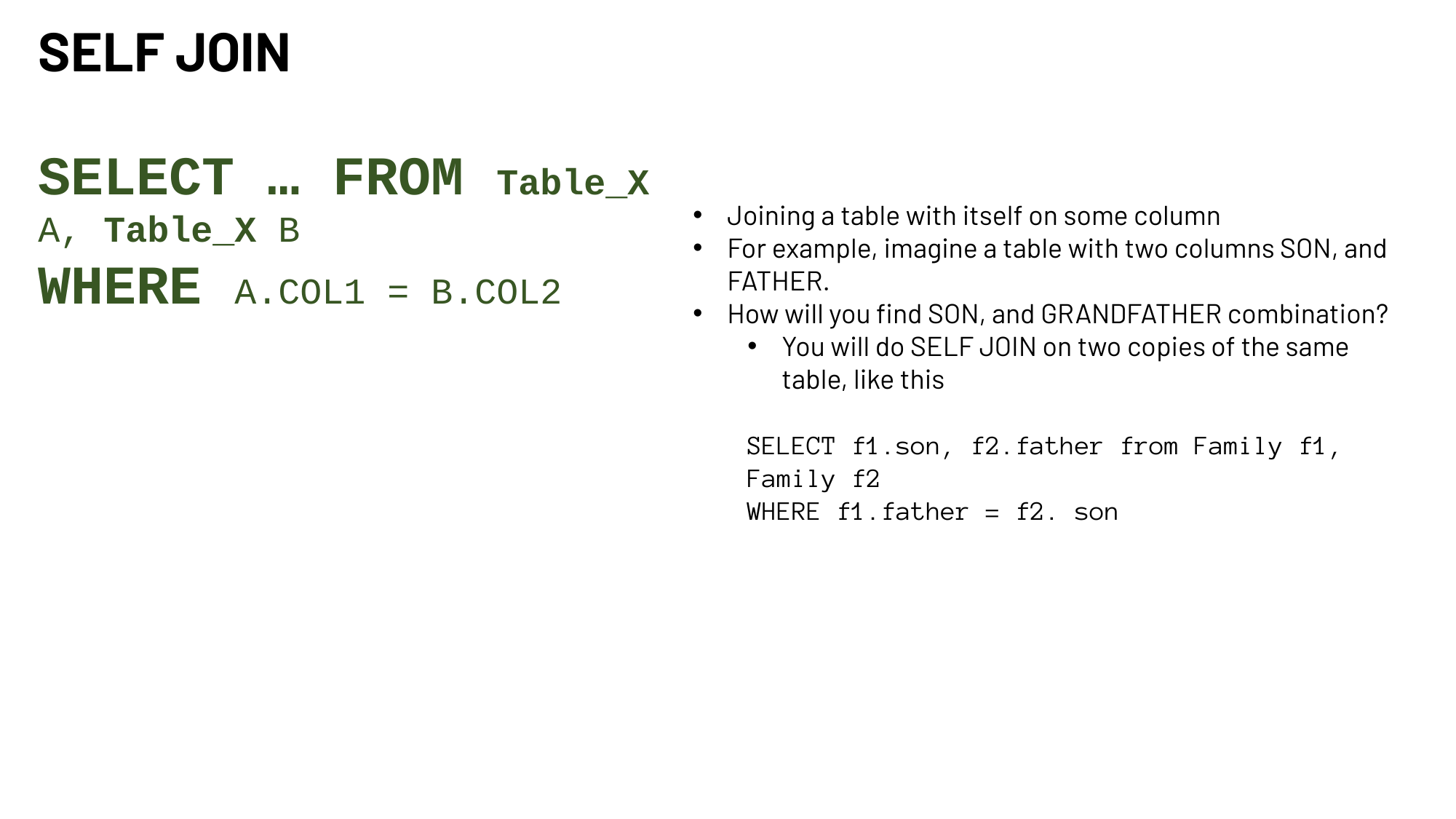

# SELF JOIN
SELECT … FROM Table_X A, Table_X B
WHERE A.COL1 = B.COL2
Joining a table with itself on some column
For example, imagine a table with two columns SON, and FATHER.
How will you find SON, and GRANDFATHER combination?
You will do SELF JOIN on two copies of the same table, like this

SELECT f1.son, f2.father from Family f1, Family f2
WHERE f1.father = f2. son